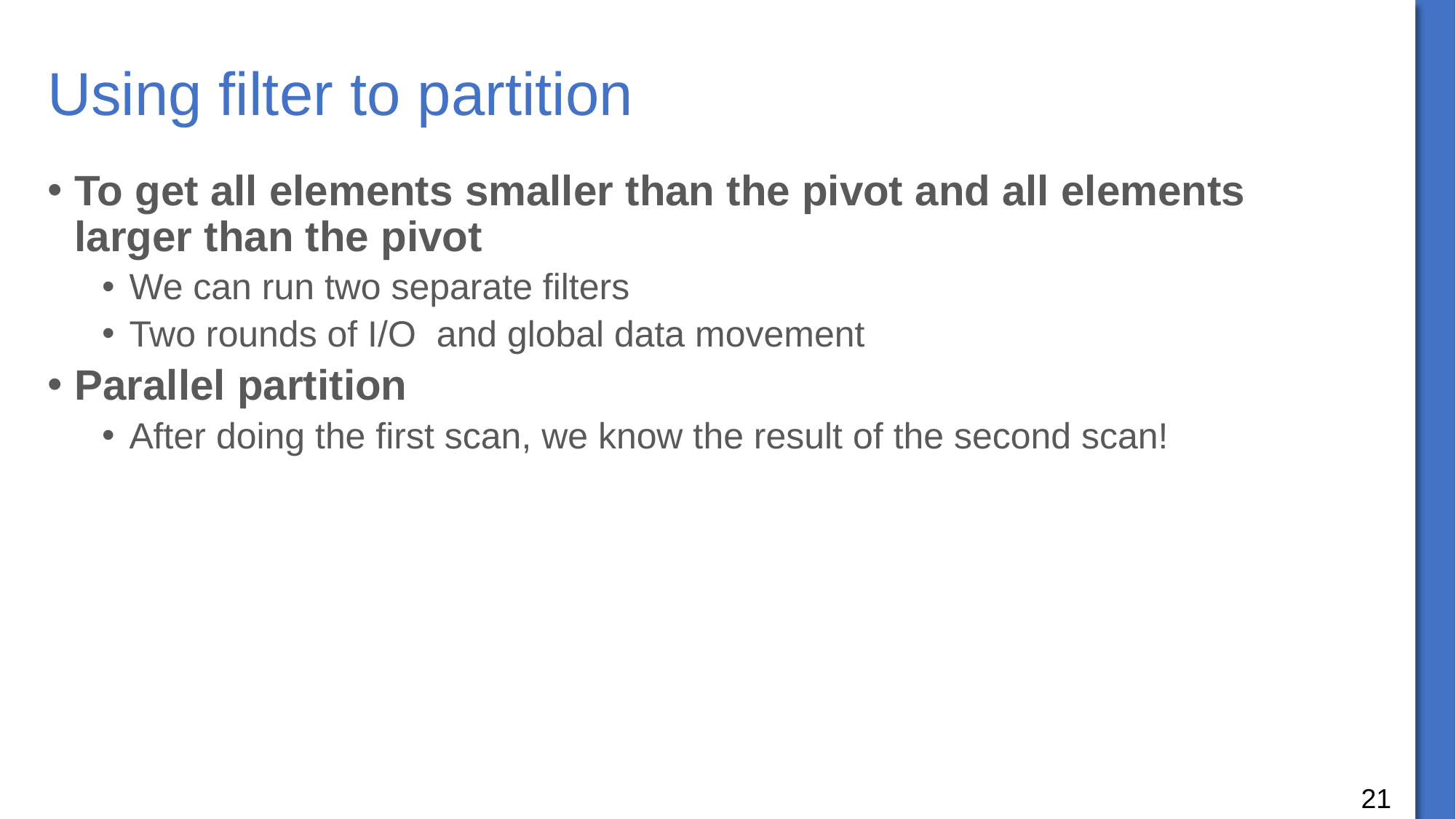

# Using filter to partition
To get all elements smaller than the pivot and all elements larger than the pivot
We can run two separate filters
Two rounds of I/O  and global data movement
Parallel partition
After doing the first scan, we know the result of the second scan!
21